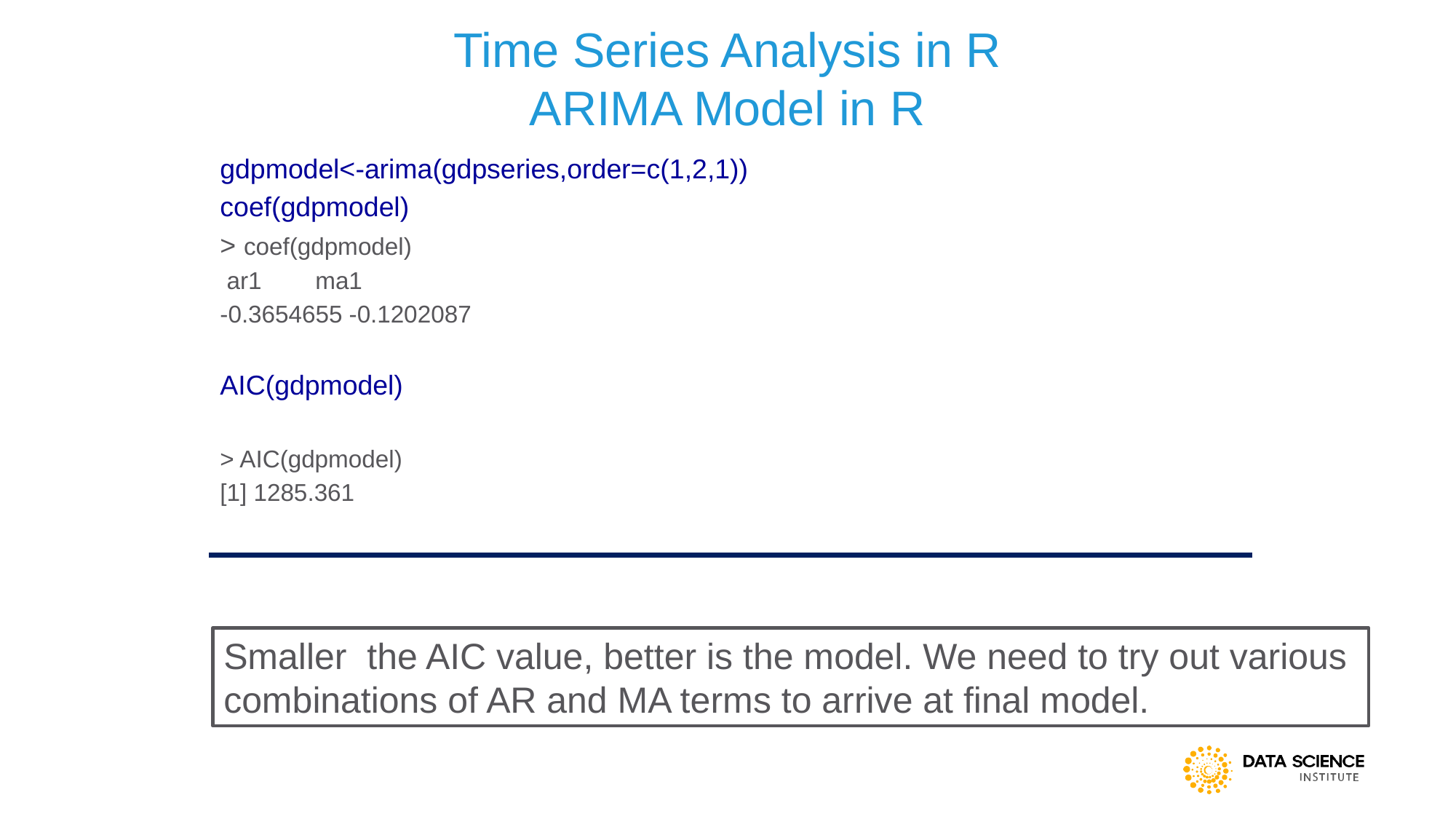

#
Time Series Analysis in R
ARIMA Model in R
gdpmodel<-arima(gdpseries,order=c(1,2,1))
coef(gdpmodel)
> coef(gdpmodel)
 ar1        ma1
-0.3654655 -0.1202087

AIC(gdpmodel)

> AIC(gdpmodel)
[1] 1285.361

Smaller  the AIC value, better is the model. We need to try out various
combinations of AR and MA terms to arrive at final model.